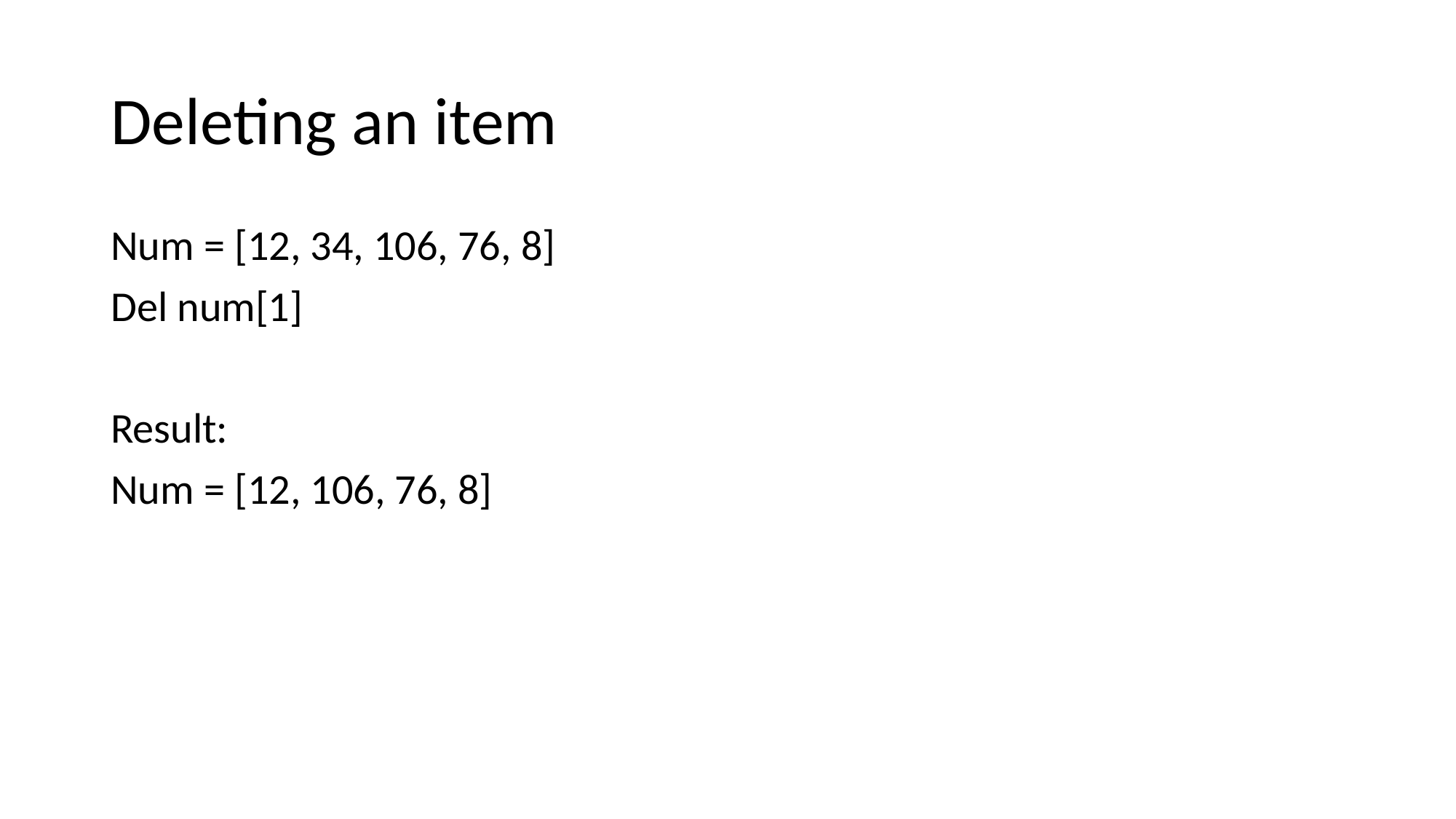

# Deleting an item
Num = [12, 34, 106, 76, 8]
Del num[1]

Result:
Num = [12, 106, 76, 8]